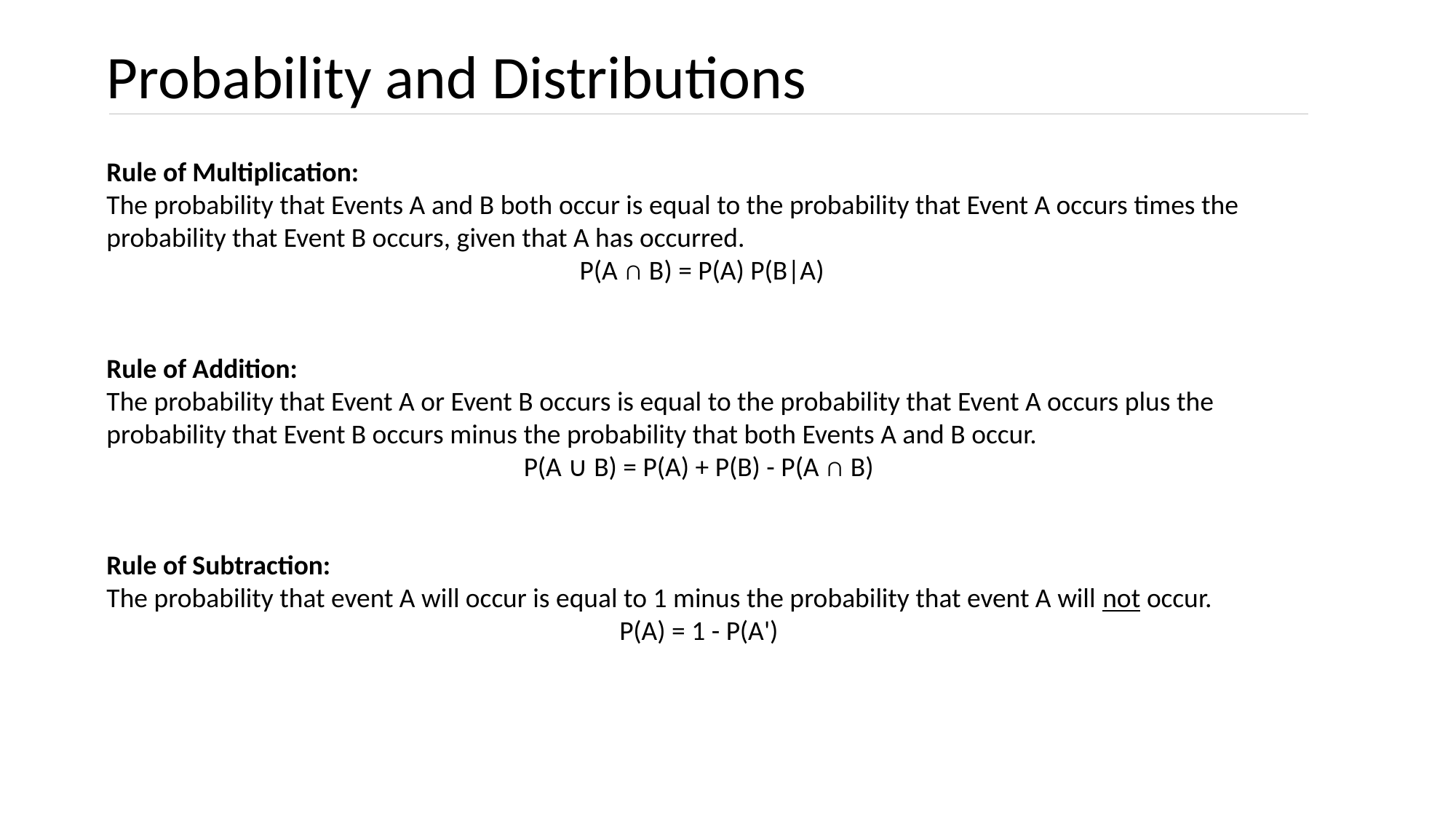

# Probability and Distributions
Rule of Multiplication:
The probability that Events A and B both occur is equal to the probability that Event A occurs times the probability that Event B occurs, given that A has occurred.
P(A ∩ B) = P(A) P(B|A)

Rule of Addition:
The probability that Event A or Event B occurs is equal to the probability that Event A occurs plus the probability that Event B occurs minus the probability that both Events A and B occur.
P(A ∪ B) = P(A) + P(B) - P(A ∩ B)

Rule of Subtraction:
The probability that event A will occur is equal to 1 minus the probability that event A will not occur.
P(A) = 1 - P(A')